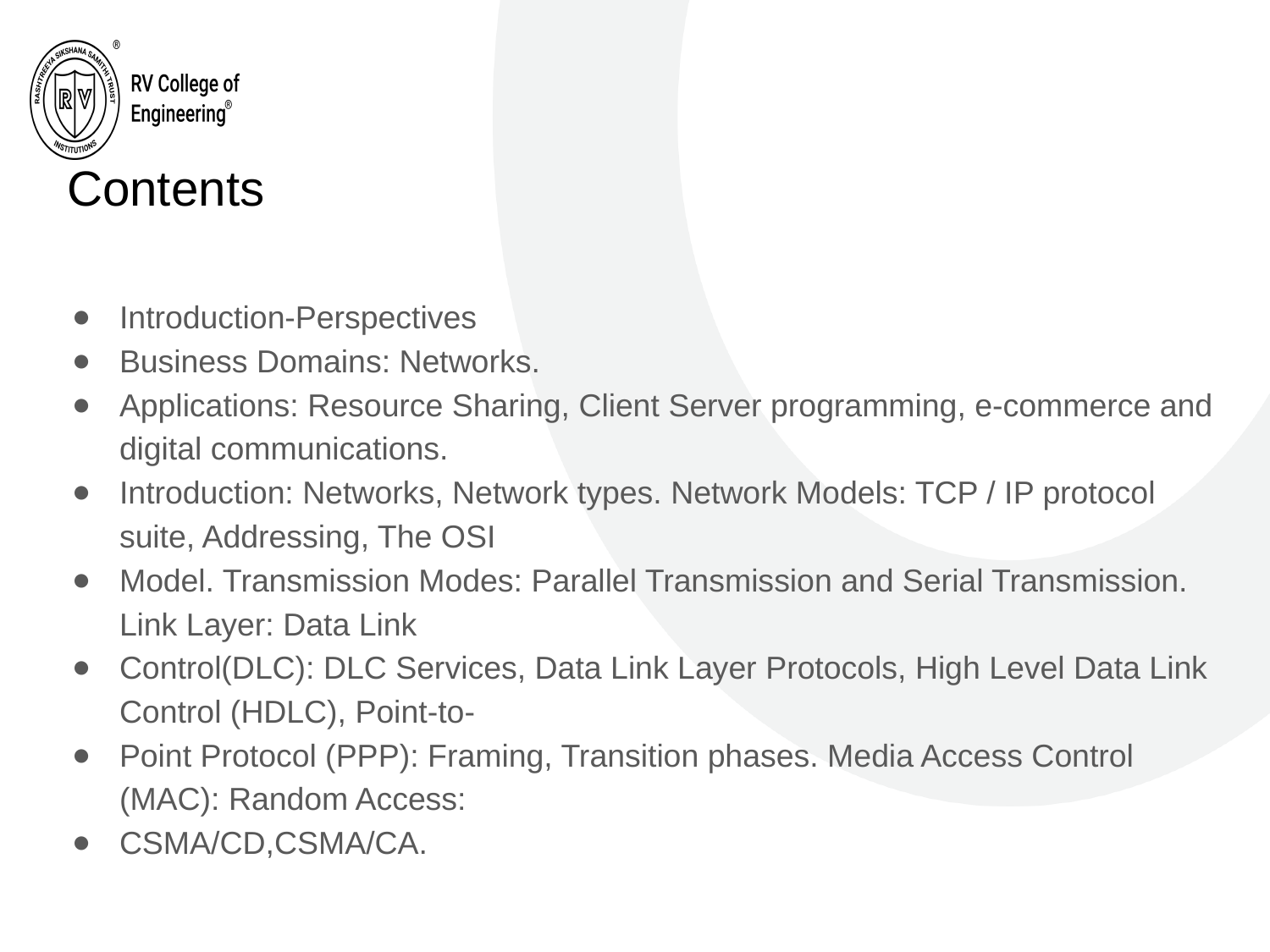

# Contents
Introduction-Perspectives
Business Domains: Networks.
Applications: Resource Sharing, Client Server programming, e-commerce and digital communications.
Introduction: Networks, Network types. Network Models: TCP / IP protocol suite, Addressing, The OSI
Model. Transmission Modes: Parallel Transmission and Serial Transmission. Link Layer: Data Link
Control(DLC): DLC Services, Data Link Layer Protocols, High Level Data Link Control (HDLC), Point-to-
Point Protocol (PPP): Framing, Transition phases. Media Access Control (MAC): Random Access:
CSMA/CD,CSMA/CA.